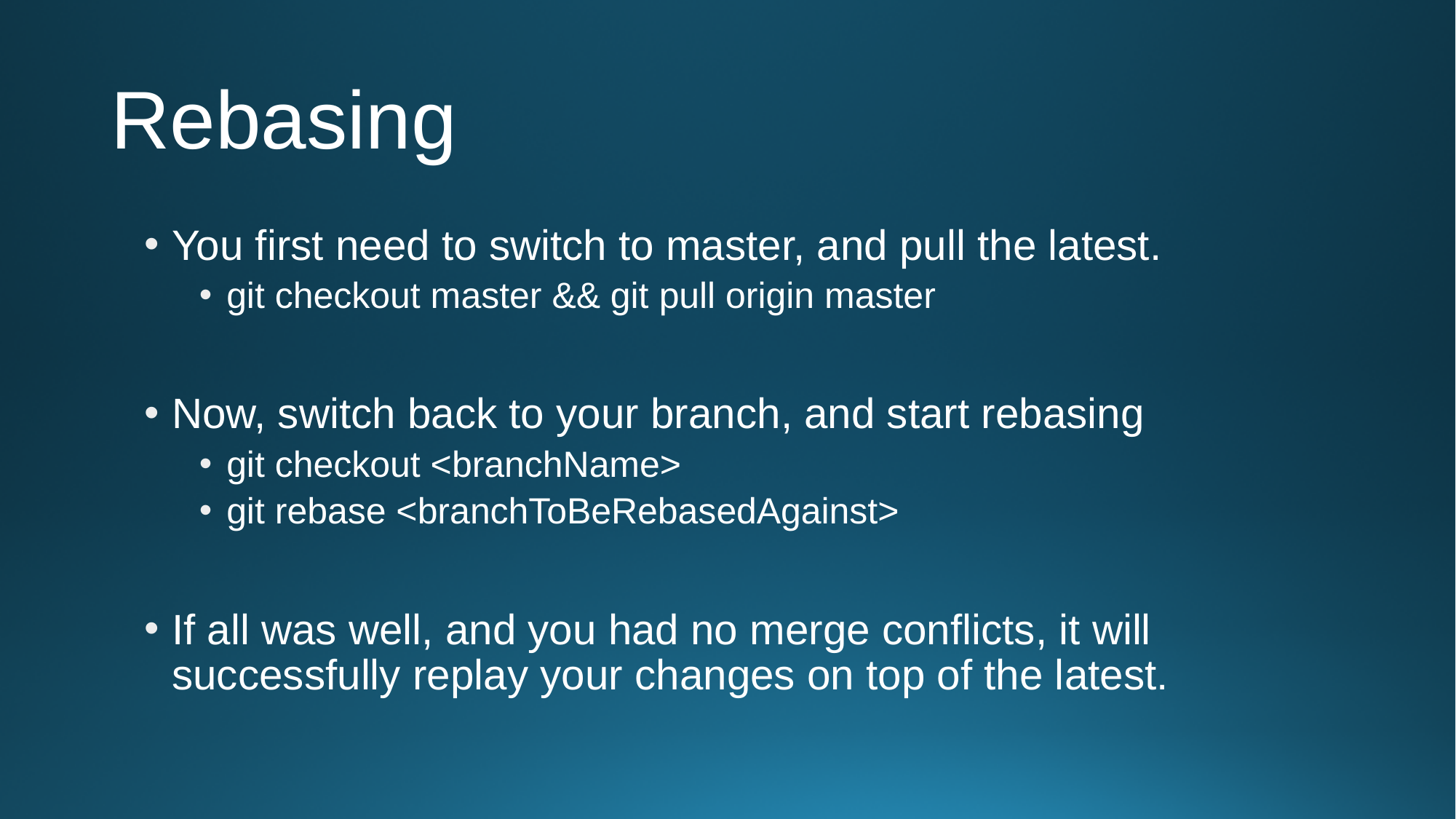

# Rebasing
You first need to switch to master, and pull the latest.
git checkout master && git pull origin master

Now, switch back to your branch, and start rebasing
git checkout <branchName>
git rebase <branchToBeRebasedAgainst>

If all was well, and you had no merge conflicts, it will successfully replay your changes on top of the latest.